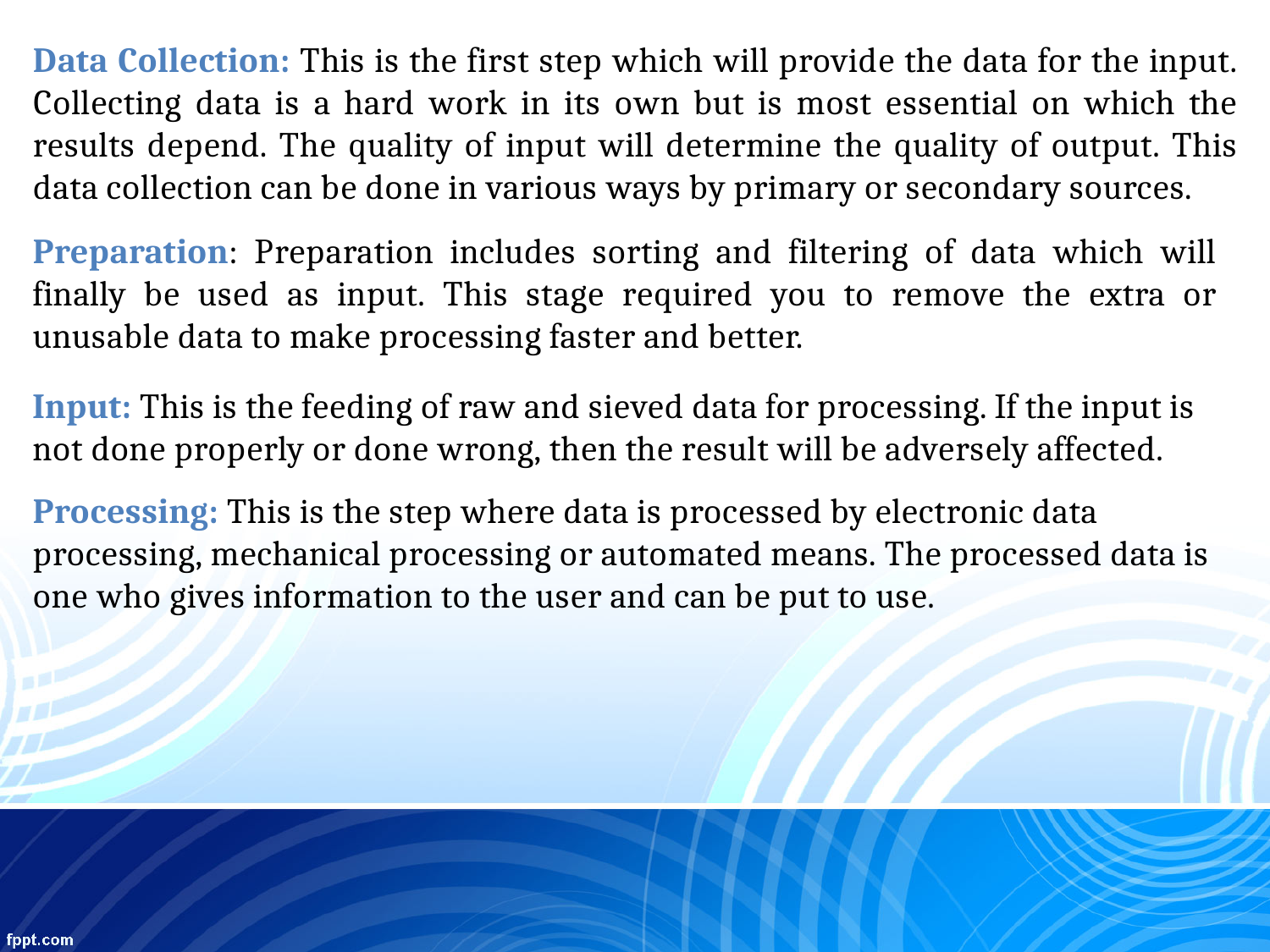

Data Collection: This is the first step which will provide the data for the input. Collecting data is a hard work in its own but is most essential on which the results depend. The quality of input will determine the quality of output. This data collection can be done in various ways by primary or secondary sources.
Preparation: Preparation includes sorting and filtering of data which will finally be used as input. This stage required you to remove the extra or unusable data to make processing faster and better.
Input: This is the feeding of raw and sieved data for processing. If the input is not done properly or done wrong, then the result will be adversely affected.
Processing: This is the step where data is processed by electronic data processing, mechanical processing or automated means. The processed data is one who gives information to the user and can be put to use.